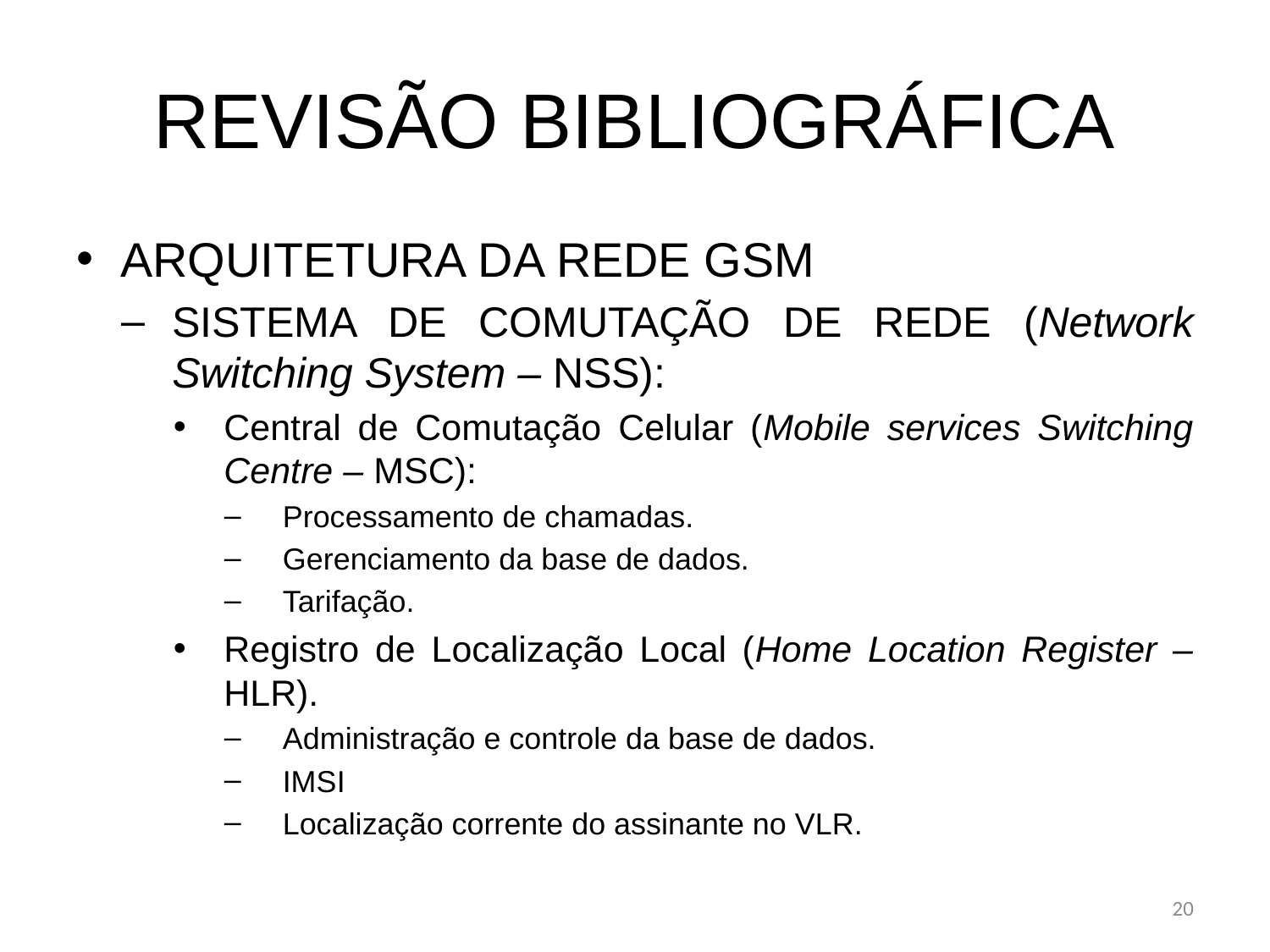

# REVISÃO BIBLIOGRÁFICA
ARQUITETURA DA REDE GSM
SISTEMA DE COMUTAÇÃO DE REDE (Network Switching System – NSS):
Central de Comutação Celular (Mobile services Switching Centre – MSC):
Processamento de chamadas.
Gerenciamento da base de dados.
Tarifação.
Registro de Localização Local (Home Location Register – HLR).
Administração e controle da base de dados.
IMSI
Localização corrente do assinante no VLR.
20